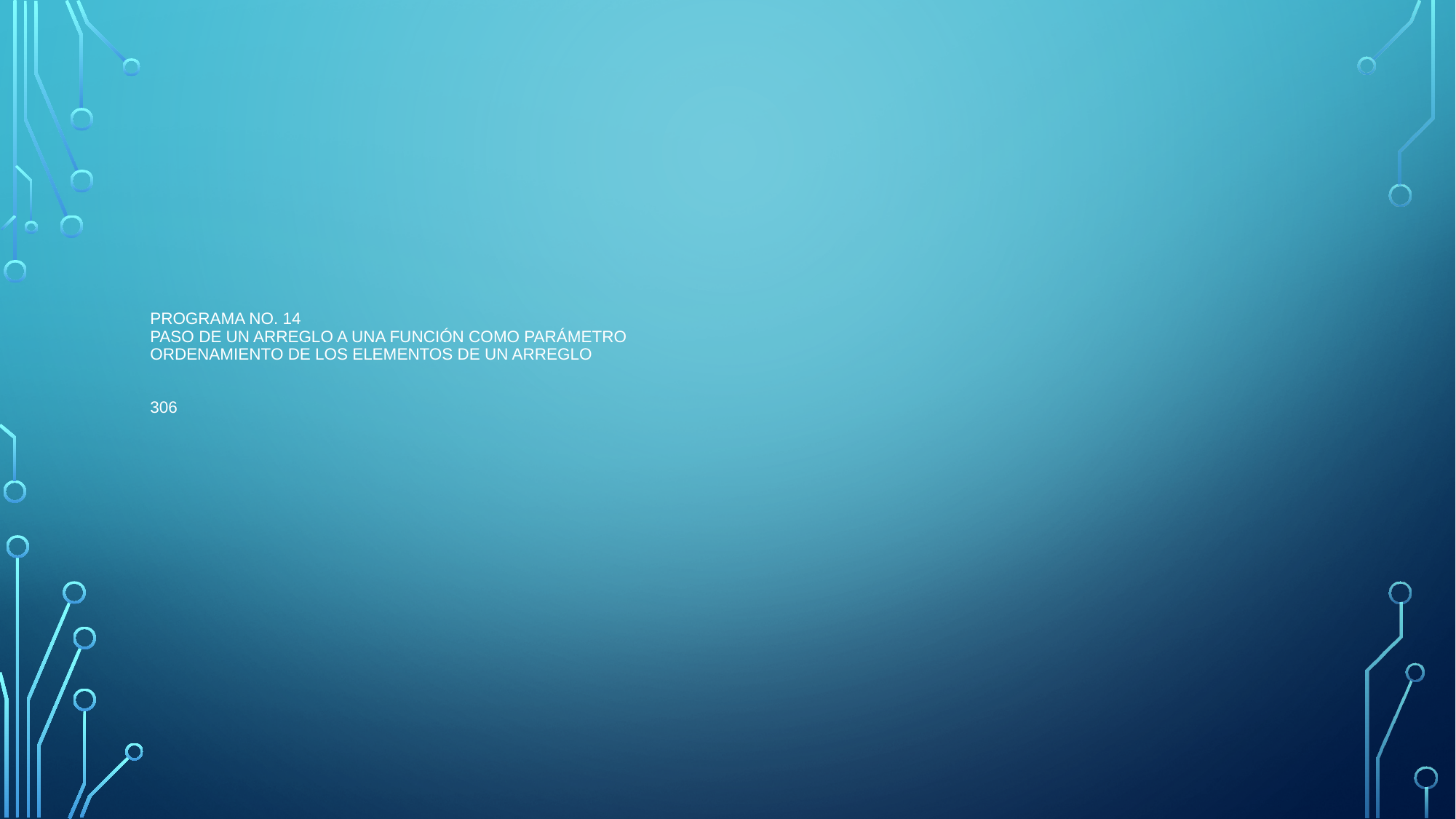

# Programa no. 14 paso de un arreglo a una función como parámetro ordenamiento de los elementos de un arreglo 306